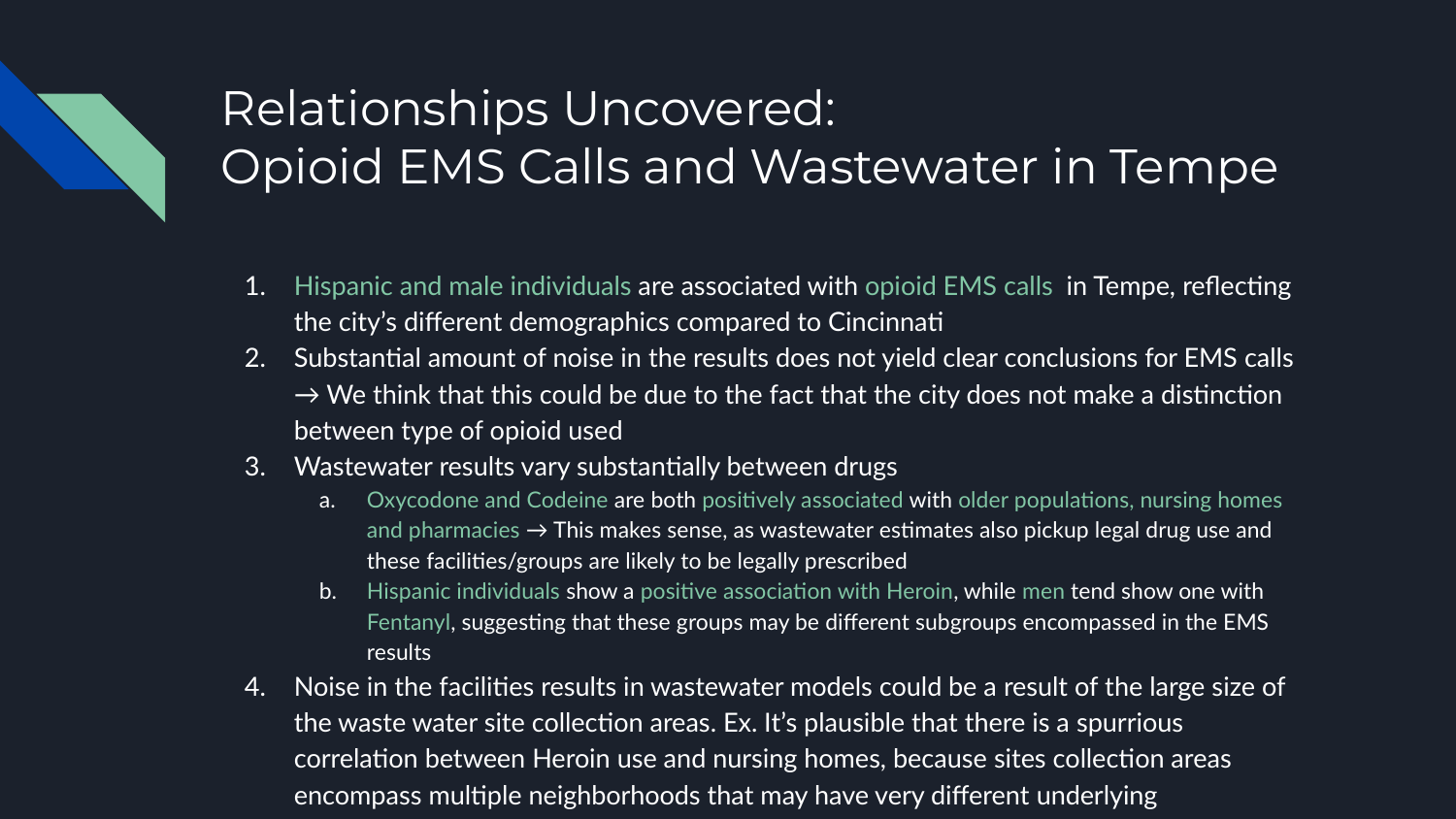

# Relationships Uncovered:
Opioid EMS Calls and Wastewater in Tempe
Hispanic and male individuals are associated with opioid EMS calls  in Tempe, reflecting the city’s different demographics compared to Cincinnati
Substantial amount of noise in the results does not yield clear conclusions for EMS calls → We think that this could be due to the fact that the city does not make a distinction between type of opioid used
Wastewater results vary substantially between drugs
Oxycodone and Codeine are both positively associated with older populations, nursing homes and pharmacies → This makes sense, as wastewater estimates also pickup legal drug use and these facilities/groups are likely to be legally prescribed
Hispanic individuals show a positive association with Heroin, while men tend show one with Fentanyl, suggesting that these groups may be different subgroups encompassed in the EMS results
Noise in the facilities results in wastewater models could be a result of the large size of the waste water site collection areas. Ex. It’s plausible that there is a spurrious correlation between Heroin use and nursing homes, because sites collection areas encompass multiple neighborhoods that may have very different underlying characteristics